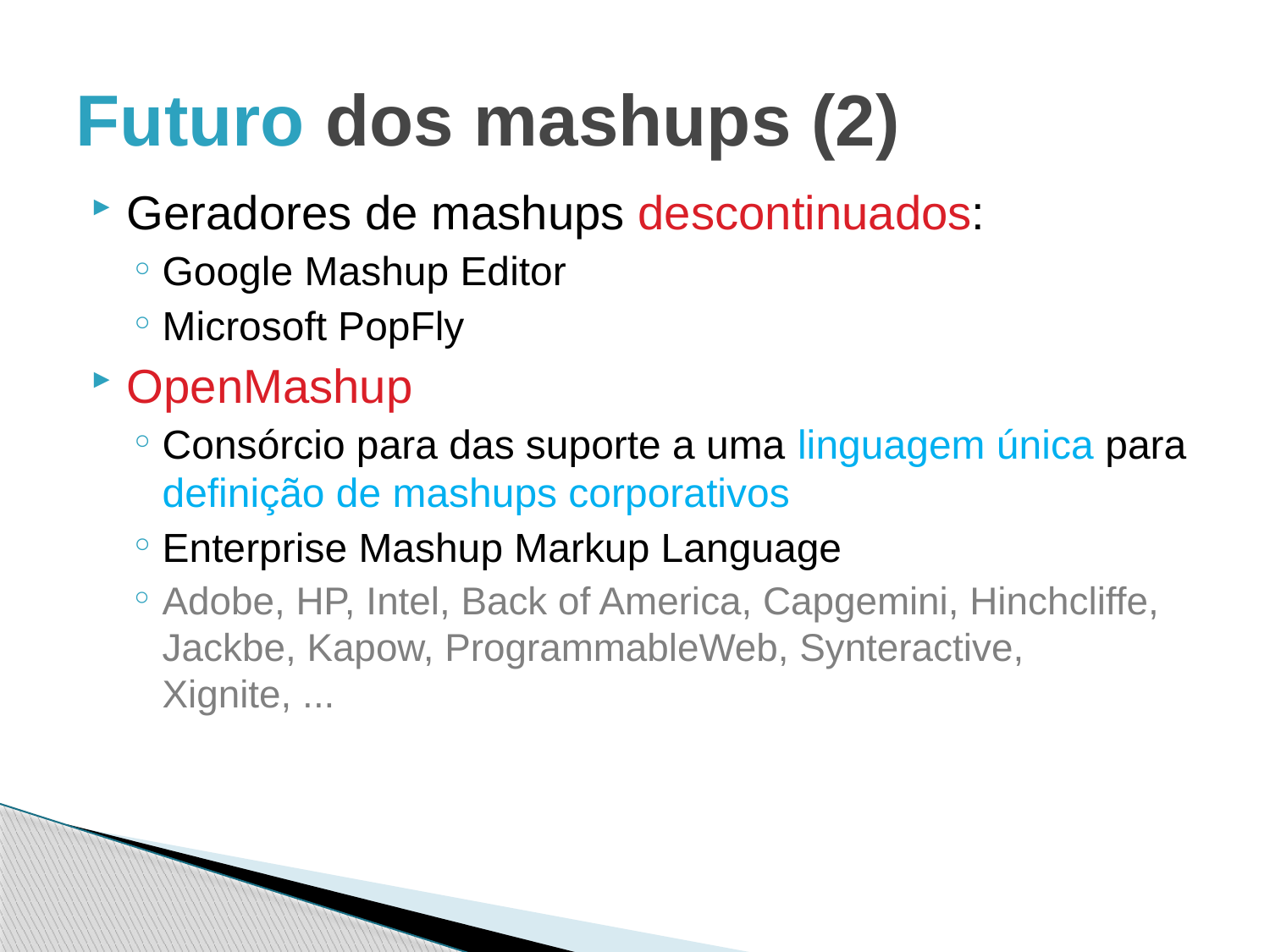

# Futuro dos mashups (2)
Geradores de mashups descontinuados:
Google Mashup Editor
Microsoft PopFly
OpenMashup
Consórcio para das suporte a uma linguagem única para definição de mashups corporativos
Enterprise Mashup Markup Language
Adobe, HP, Intel, Back of America, Capgemini, Hinchcliffe, Jackbe, Kapow, ProgrammableWeb, Synteractive, Xignite, ...